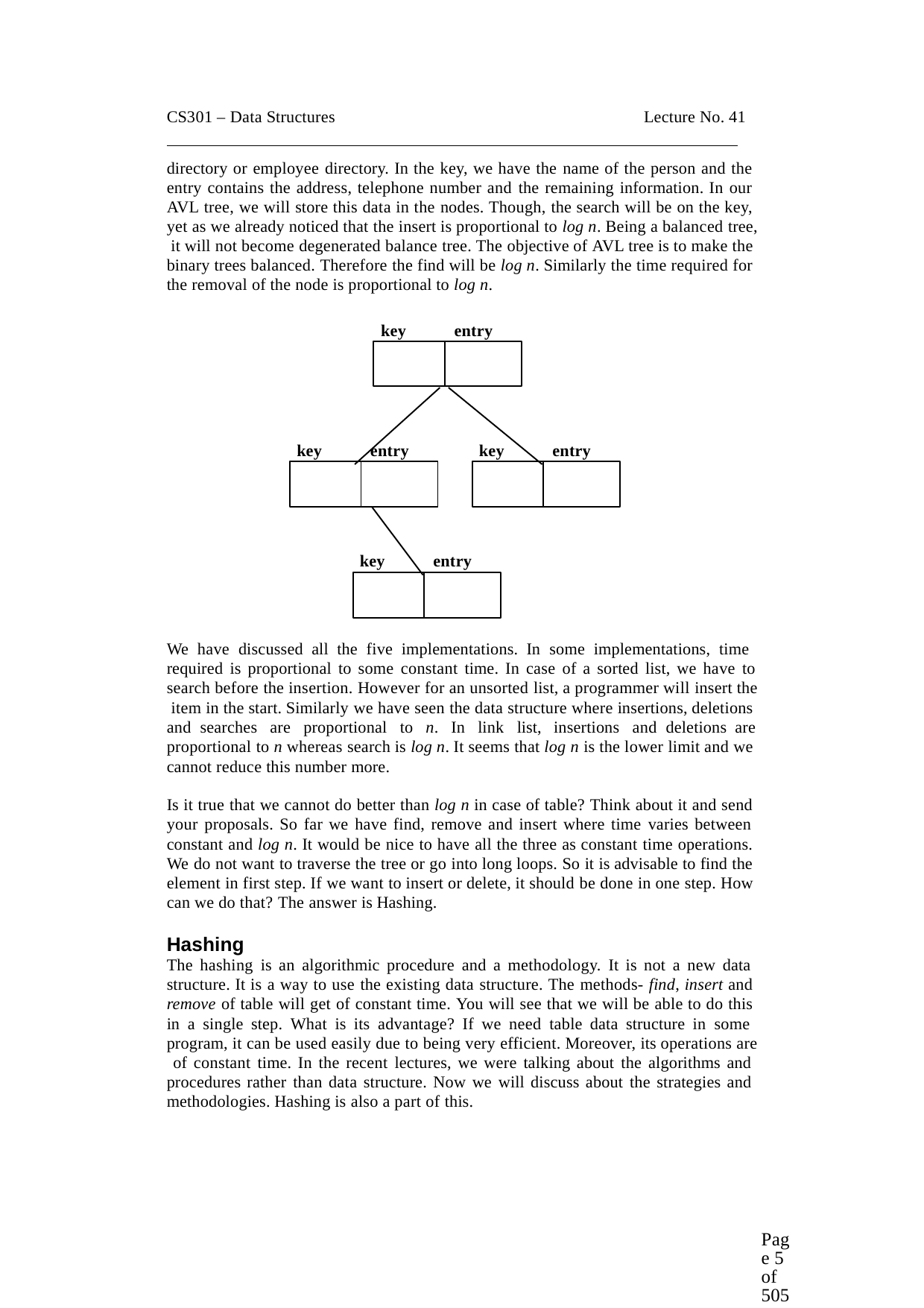

CS301 – Data Structures	Lecture No. 41

directory or employee directory. In the key, we have the name of the person and the  entry contains the address, telephone number and the remaining information. In our  AVL tree, we will store this data in the nodes. Though, the search will be on the key,  yet as we already noticed that the insert is proportional to log n. Being a balanced tree,  it will not become degenerated balance tree. The objective of AVL tree is to make the  binary trees balanced. Therefore the find will be log n. Similarly the time required for  the removal of the node is proportional to log n.

key	entry

key
entry
key
entry

key
entry

We have discussed all the five implementations. In some implementations, time  required is proportional to some constant time. In case of a sorted list, we have to
search before the insertion. However for an unsorted list, a programmer will insert the  item in the start. Similarly we have seen the data structure where insertions, deletions  and  searches  are  proportional  to  n.  In  link  list,   insertions  and  deletions are
proportional to n whereas search is log n. It seems that log n is the lower limit and we  cannot reduce this number more.

Is it true that we cannot do better than log n in case of table? Think about it and send  your proposals. So far we have find, remove and insert where time varies between  constant and log n. It would be nice to have all the three as constant time operations.  We do not want to traverse the tree or go into long loops. So it is advisable to find the  element in first step. If we want to insert or delete, it should be done in one step. How  can we do that? The answer is Hashing.

Hashing
The hashing is an algorithmic procedure and a methodology. It is not a new data  structure. It is a way to use the existing data structure. The methods- find, insert and  remove of table will get of constant time. You will see that we will be able to do this  in a single step. What is its advantage? If we need table data structure in some  program, it can be used easily due to being very efficient. Moreover, its operations are  of constant time. In the recent lectures, we were talking about the algorithms and  procedures rather than data structure. Now we will discuss about the strategies and  methodologies. Hashing is also a part of this.
Page 5 of 505